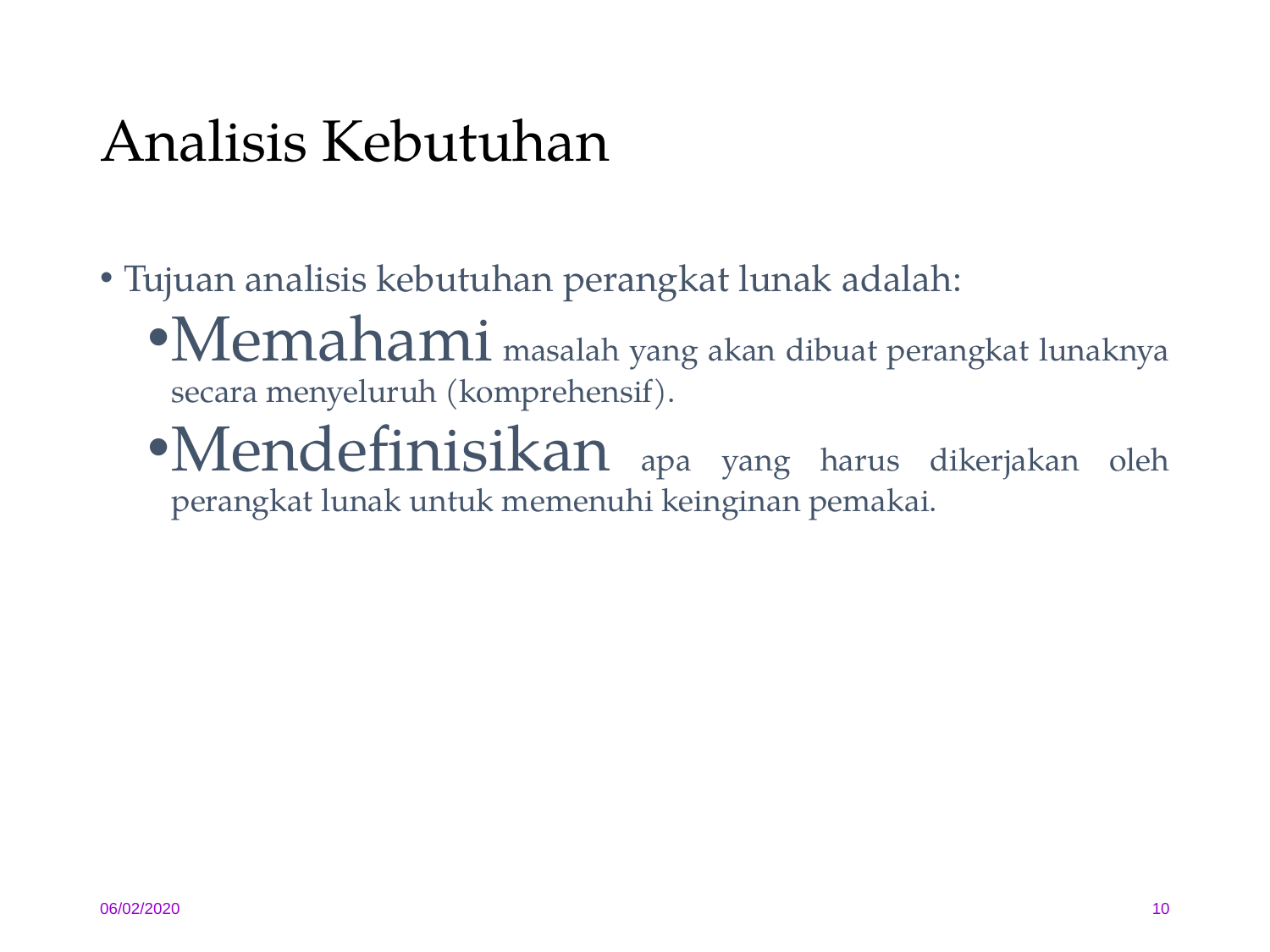

# Analisis Kebutuhan
Tujuan analisis kebutuhan perangkat lunak adalah:
Memahami masalah yang akan dibuat perangkat lunaknya secara menyeluruh (komprehensif).
Mendefinisikan apa yang harus dikerjakan oleh perangkat lunak untuk memenuhi keinginan pemakai.

06/02/2020
10